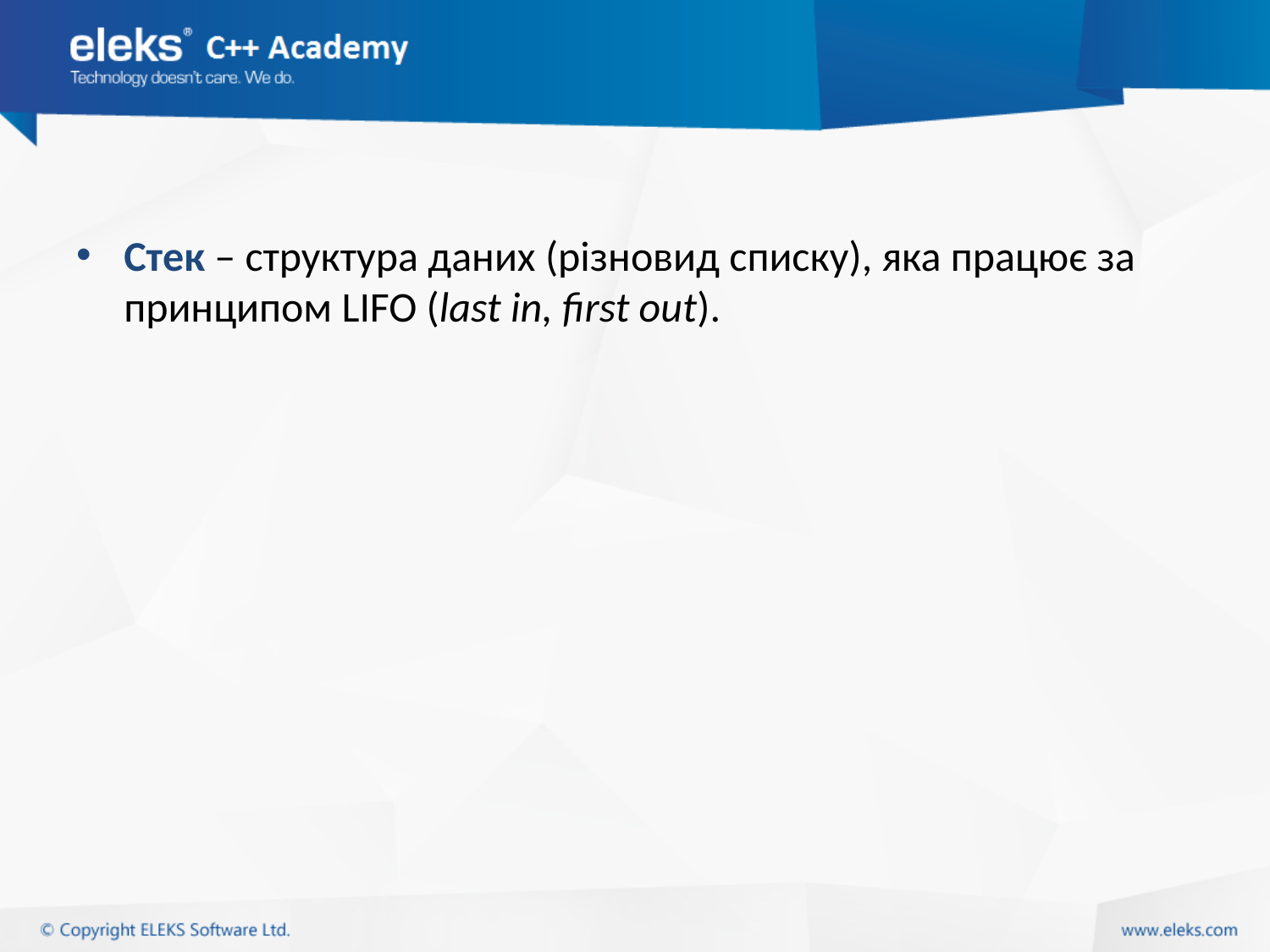

#
Стек – структура даних (різновид списку), яка працює за принципом LIFO (last in, first out).